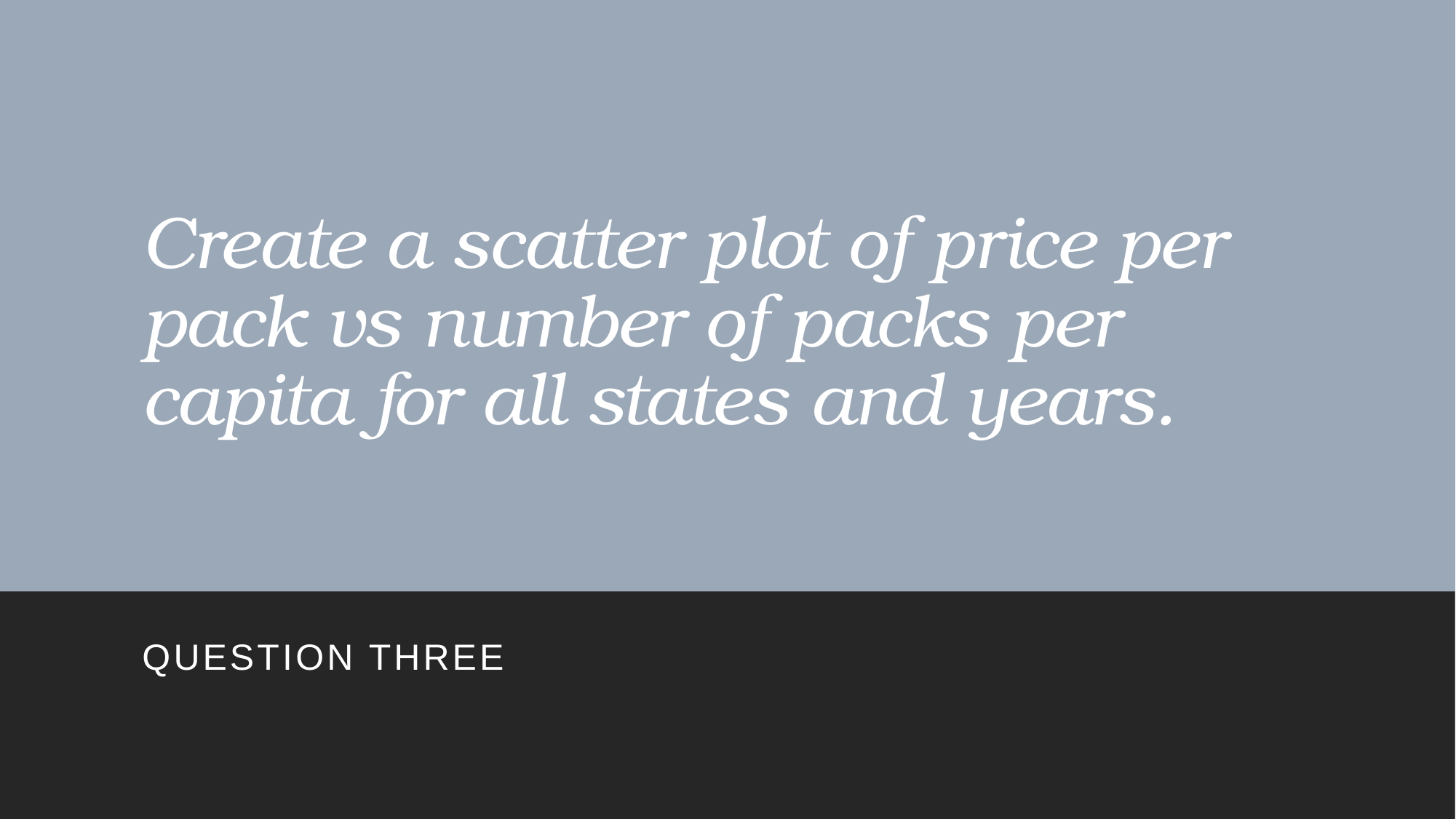

# Create a scatter plot of price per pack vs number of packs per capita for all states and years.

Question three